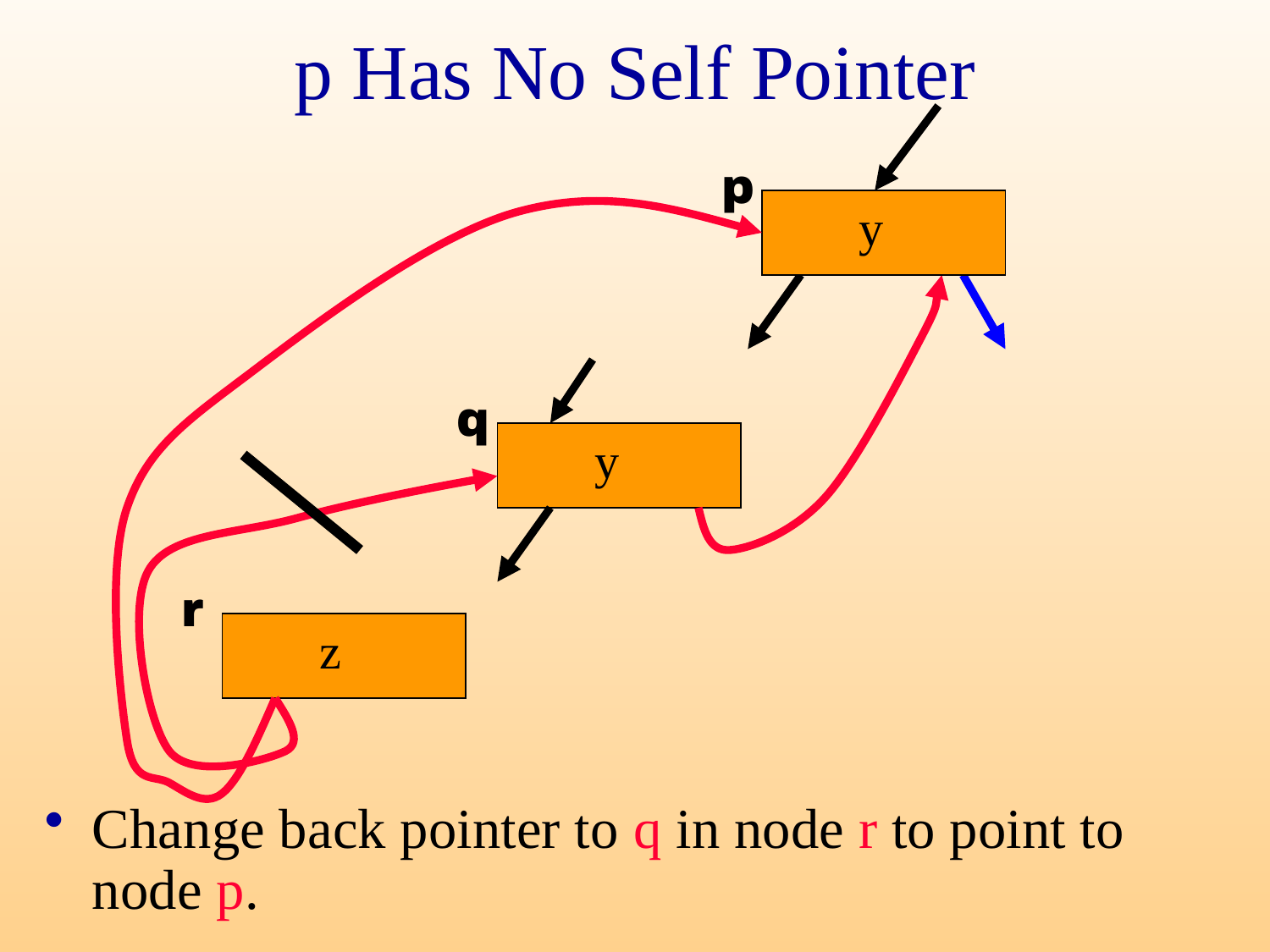

# p Has No Self Pointer

p

0001000

q

y

r

z

y

Change back pointer to q in node r to point to node p.